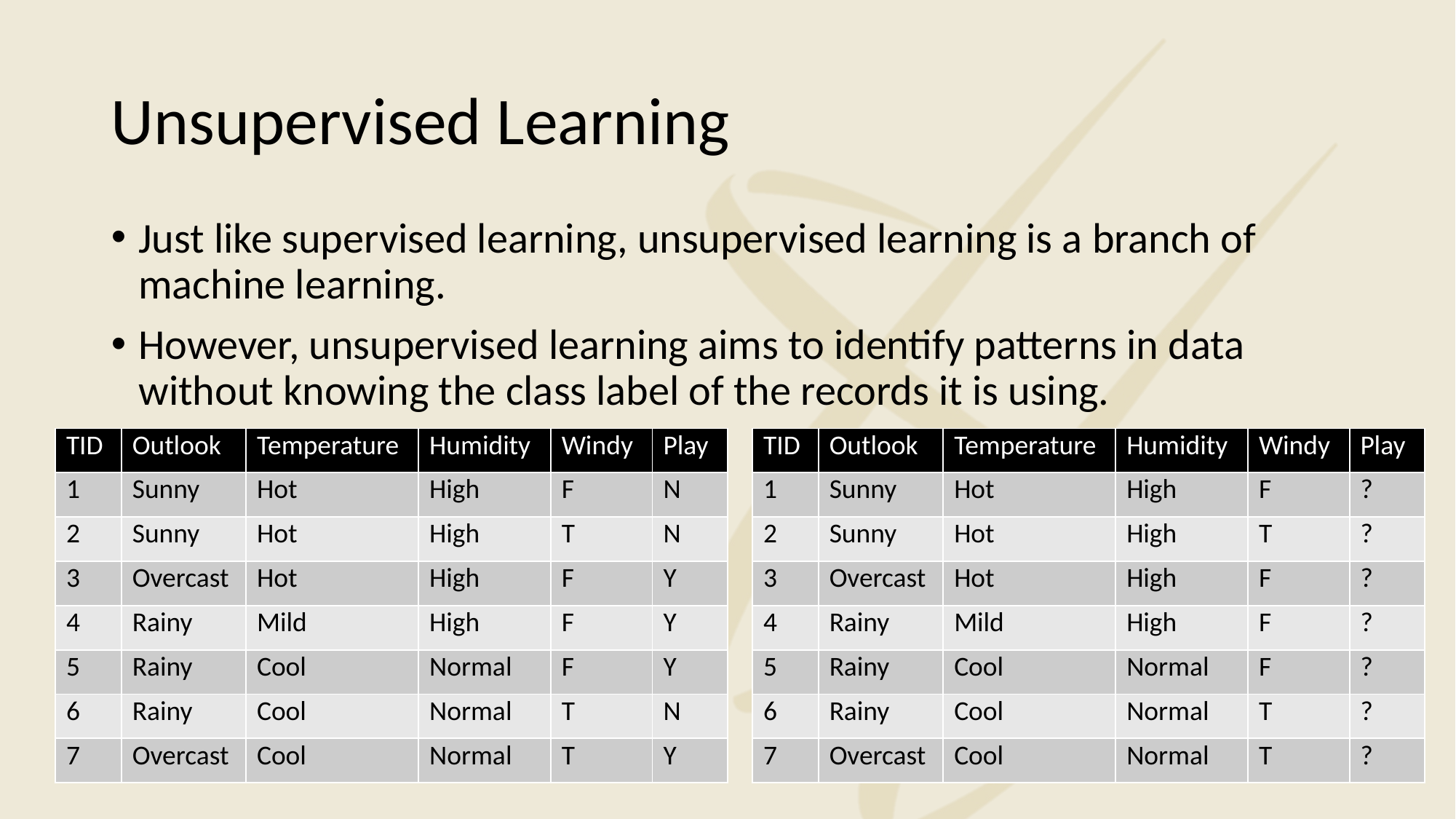

# Unsupervised Learning
Just like supervised learning, unsupervised learning is a branch of machine learning.
However, unsupervised learning aims to identify patterns in data without knowing the class label of the records it is using.

| TID | Outlook | Temperature | Humidity | Windy | Play |
| --- | --- | --- | --- | --- | --- |
| 1 | Sunny | Hot | High | F | N |
| 2 | Sunny | Hot | High | T | N |
| 3 | Overcast | Hot | High | F | Y |
| 4 | Rainy | Mild | High | F | Y |
| 5 | Rainy | Cool | Normal | F | Y |
| 6 | Rainy | Cool | Normal | T | N |
| 7 | Overcast | Cool | Normal | T | Y |
| TID | Outlook | Temperature | Humidity | Windy | Play |
| --- | --- | --- | --- | --- | --- |
| 1 | Sunny | Hot | High | F | ? |
| 2 | Sunny | Hot | High | T | ? |
| 3 | Overcast | Hot | High | F | ? |
| 4 | Rainy | Mild | High | F | ? |
| 5 | Rainy | Cool | Normal | F | ? |
| 6 | Rainy | Cool | Normal | T | ? |
| 7 | Overcast | Cool | Normal | T | ? |